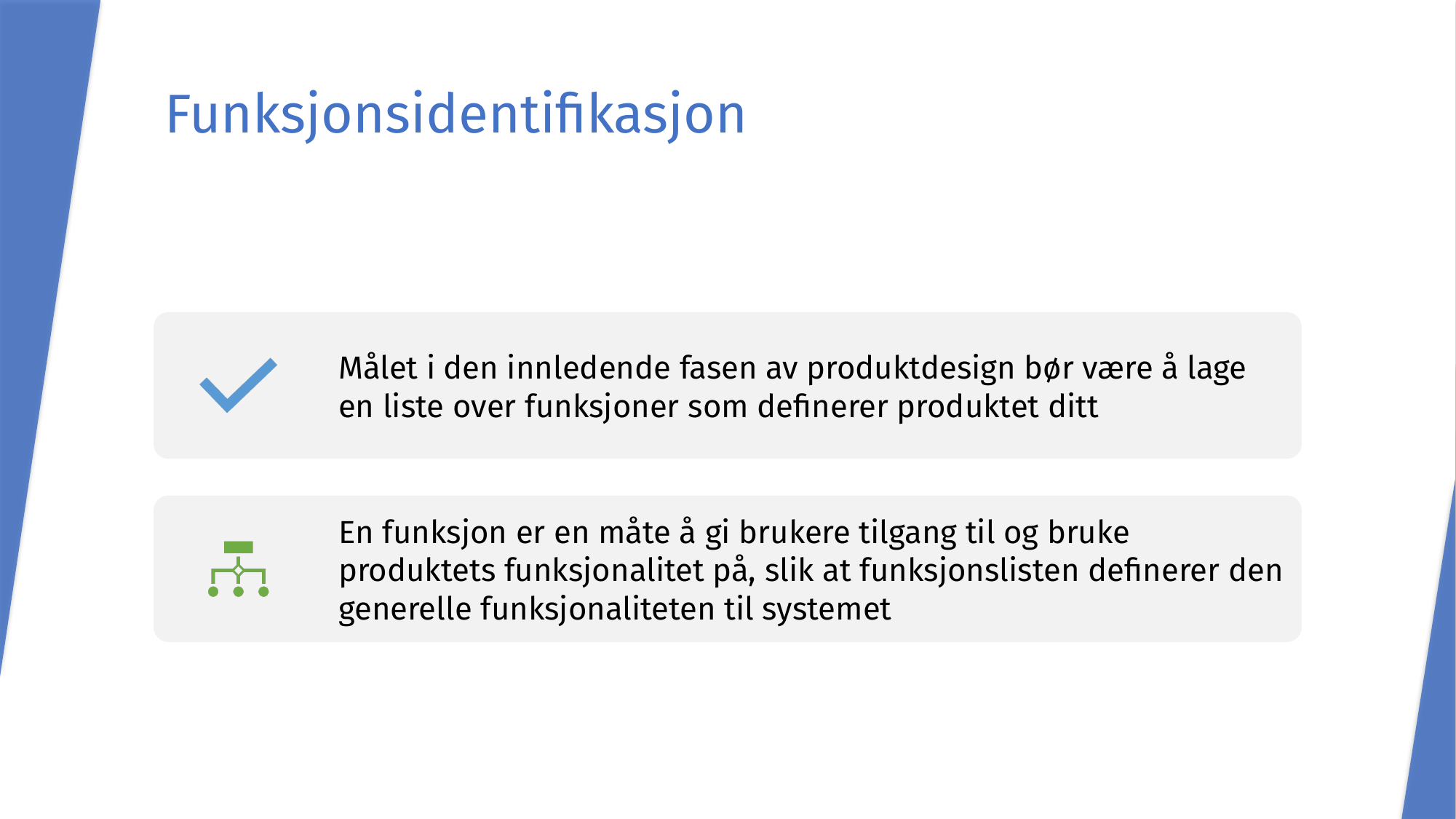

# Funksjonsidentifikasjon
Målet i den innledende fasen av produktdesign bør være å lage en liste over funksjoner som definerer produktet ditt
En funksjon er en måte å gi brukere tilgang til og bruke produktets funksjonalitet på, slik at funksjonslisten definerer den generelle funksjonaliteten til systemet